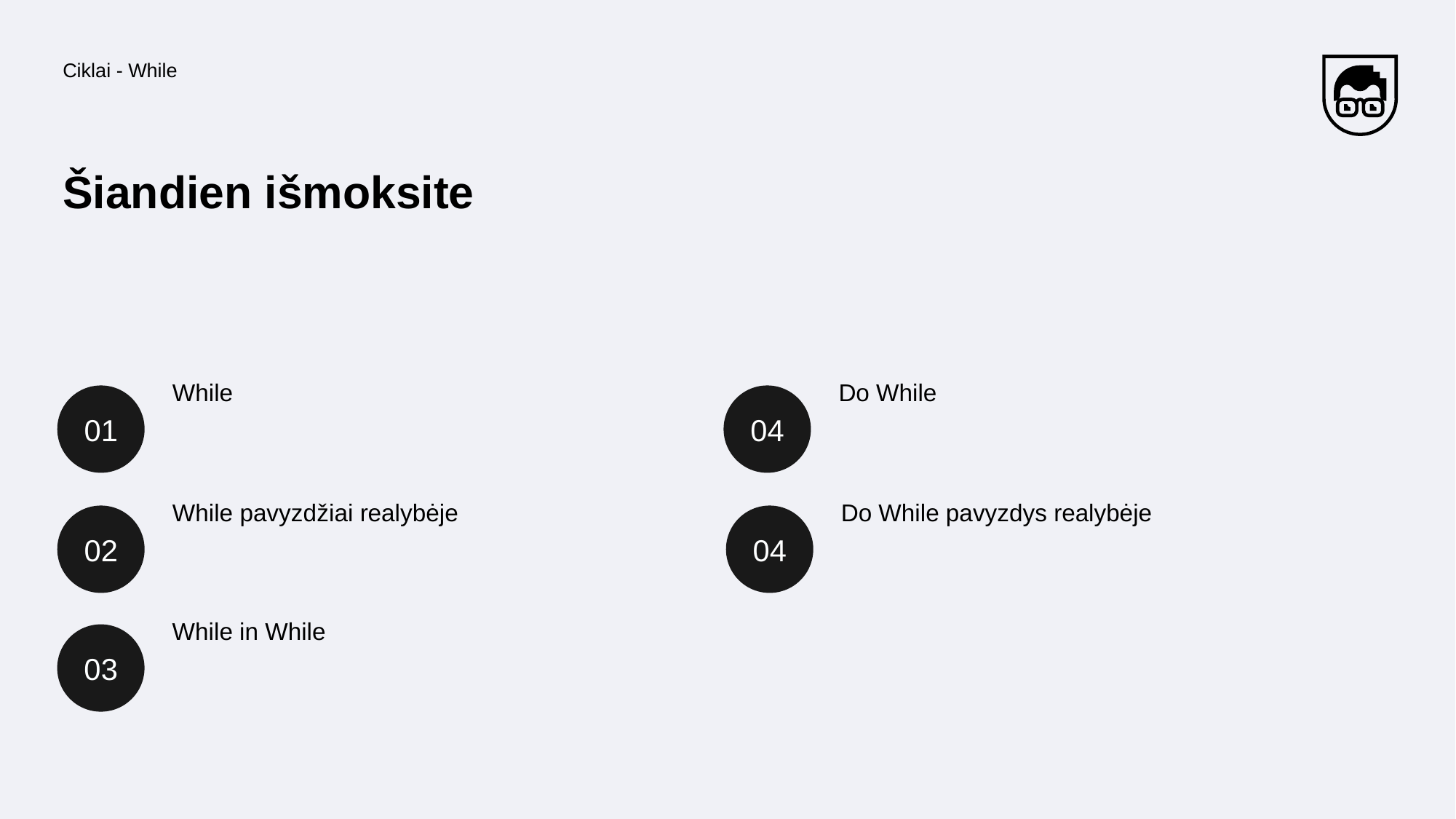

Ciklai - While
# Šiandien išmoksite
While
Do While

01

04
While pavyzdžiai realybėje
Do While pavyzdys realybėje

02

04
While in While

03